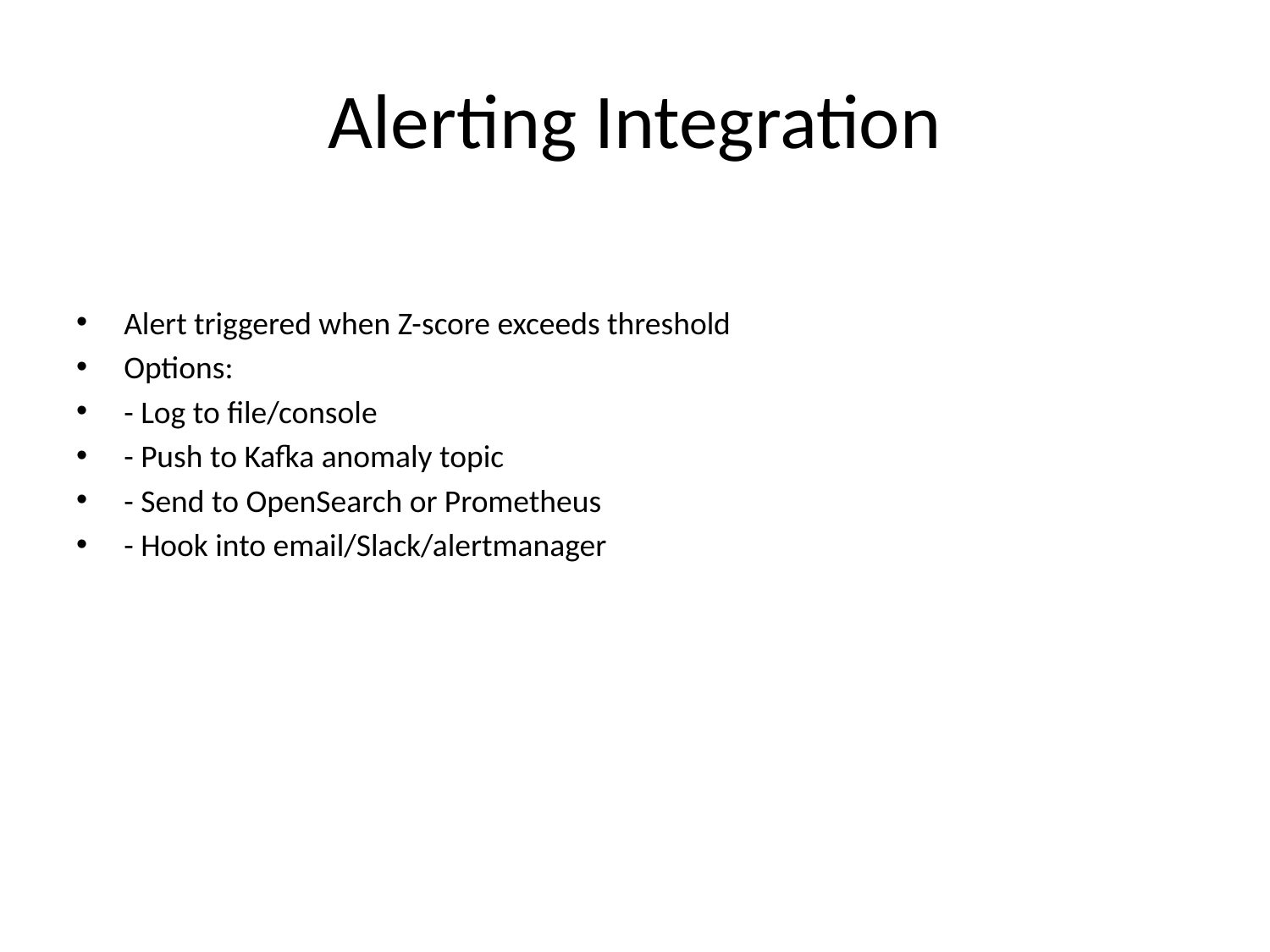

# Alerting Integration

Alert triggered when Z-score exceeds threshold
Options:
- Log to file/console
- Push to Kafka anomaly topic
- Send to OpenSearch or Prometheus
- Hook into email/Slack/alertmanager